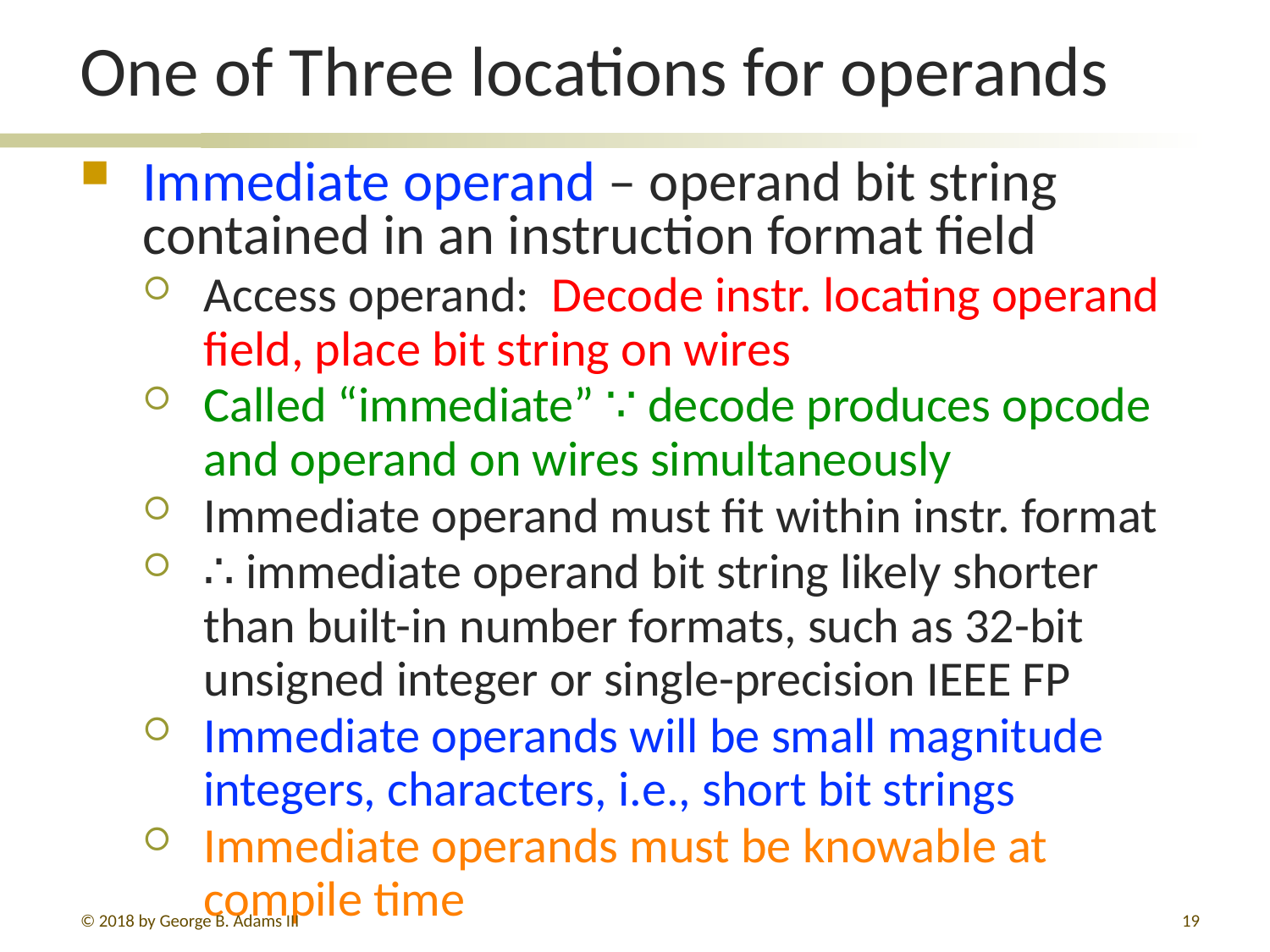

# One of Three locations for operands
Immediate operand – operand bit string contained in an instruction format field
Access operand:  Decode instr. locating operand field, place bit string on wires
Called “immediate” ∵ decode produces opcode and operand on wires simultaneously
Immediate operand must fit within instr. format
∴ immediate operand bit string likely shorter than built-in number formats, such as 32-bit unsigned integer or single-precision IEEE FP
Immediate operands will be small magnitude integers, characters, i.e., short bit strings
Immediate operands must be knowable at compile time
© 2018 by George B. Adams III
19